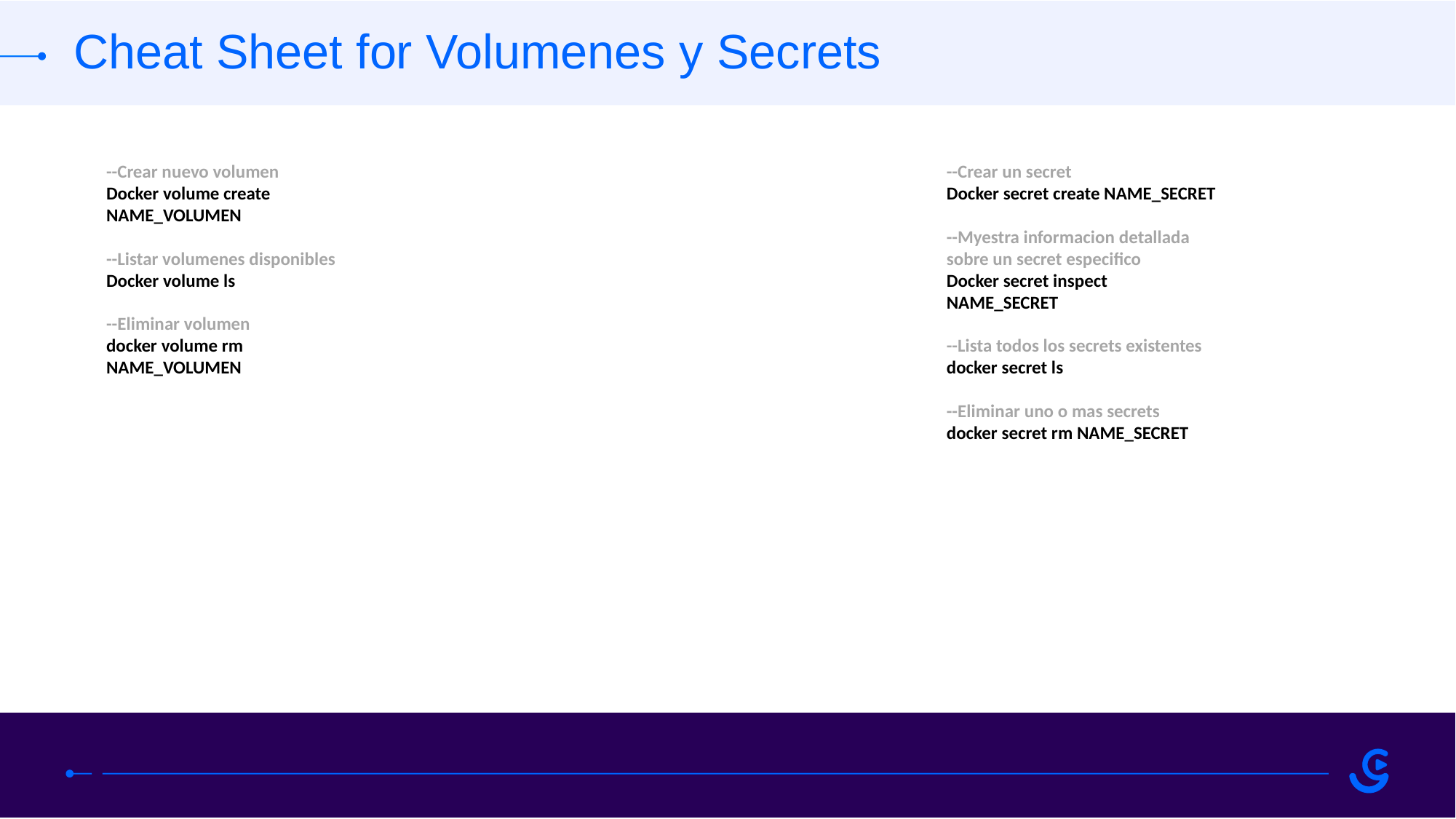

Cheat Sheet for Volumenes y Secrets
--Crear nuevo volumen
Docker volume create NAME_VOLUMEN

--Listar volumenes disponibles
Docker volume ls

--Eliminar volumen
docker volume rm NAME_VOLUMEN
--Crear un secret
Docker secret create NAME_SECRET

--Myestra informacion detallada sobre un secret especifico
Docker secret inspect NAME_SECRET

--Lista todos los secrets existentes
docker secret ls

--Eliminar uno o mas secrets
docker secret rm NAME_SECRET